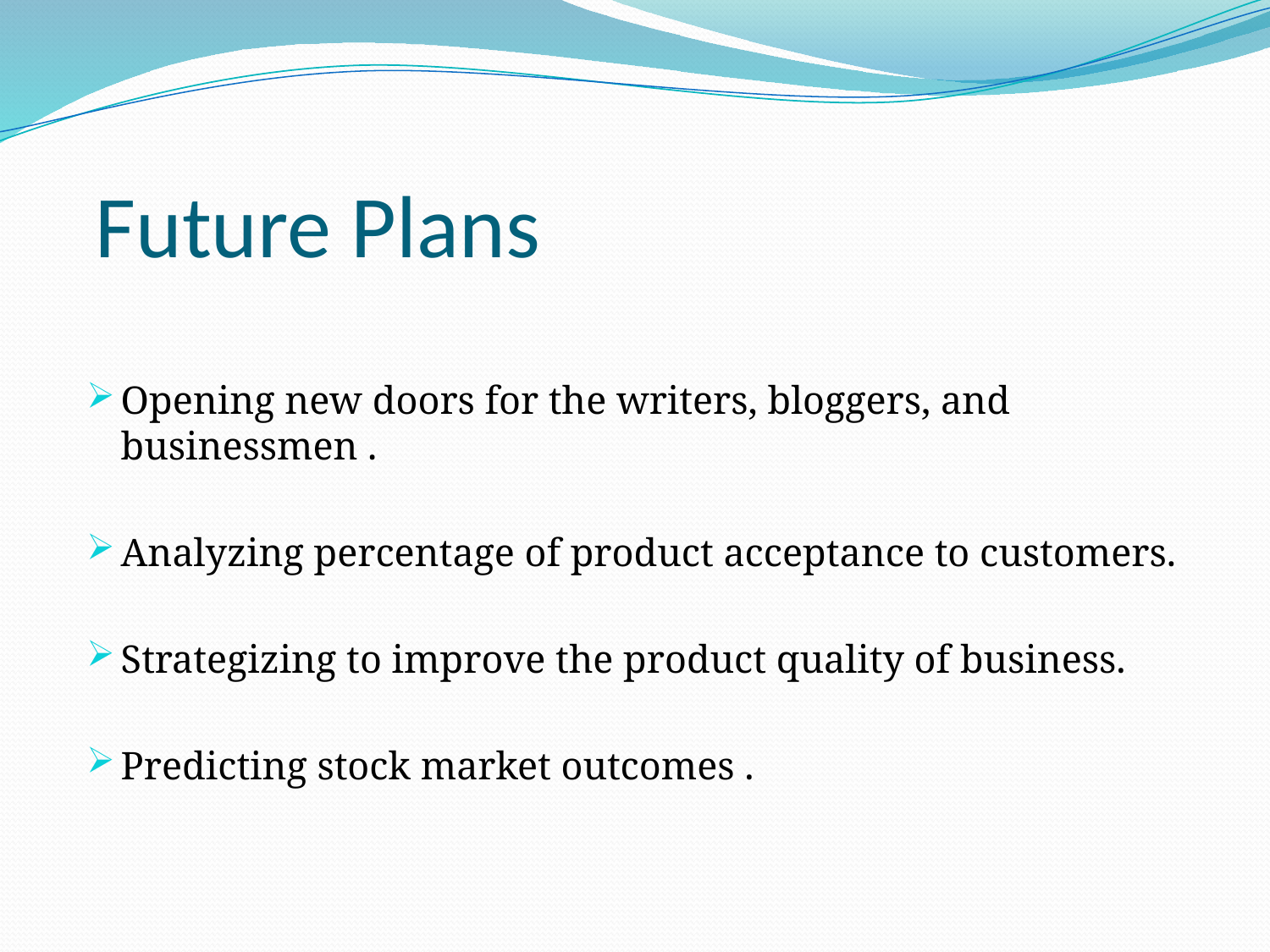

# Future Plans
Opening new doors for the writers, bloggers, and businessmen .

Analyzing percentage of product acceptance to customers.

Strategizing to improve the product quality of business.

Predicting stock market outcomes .